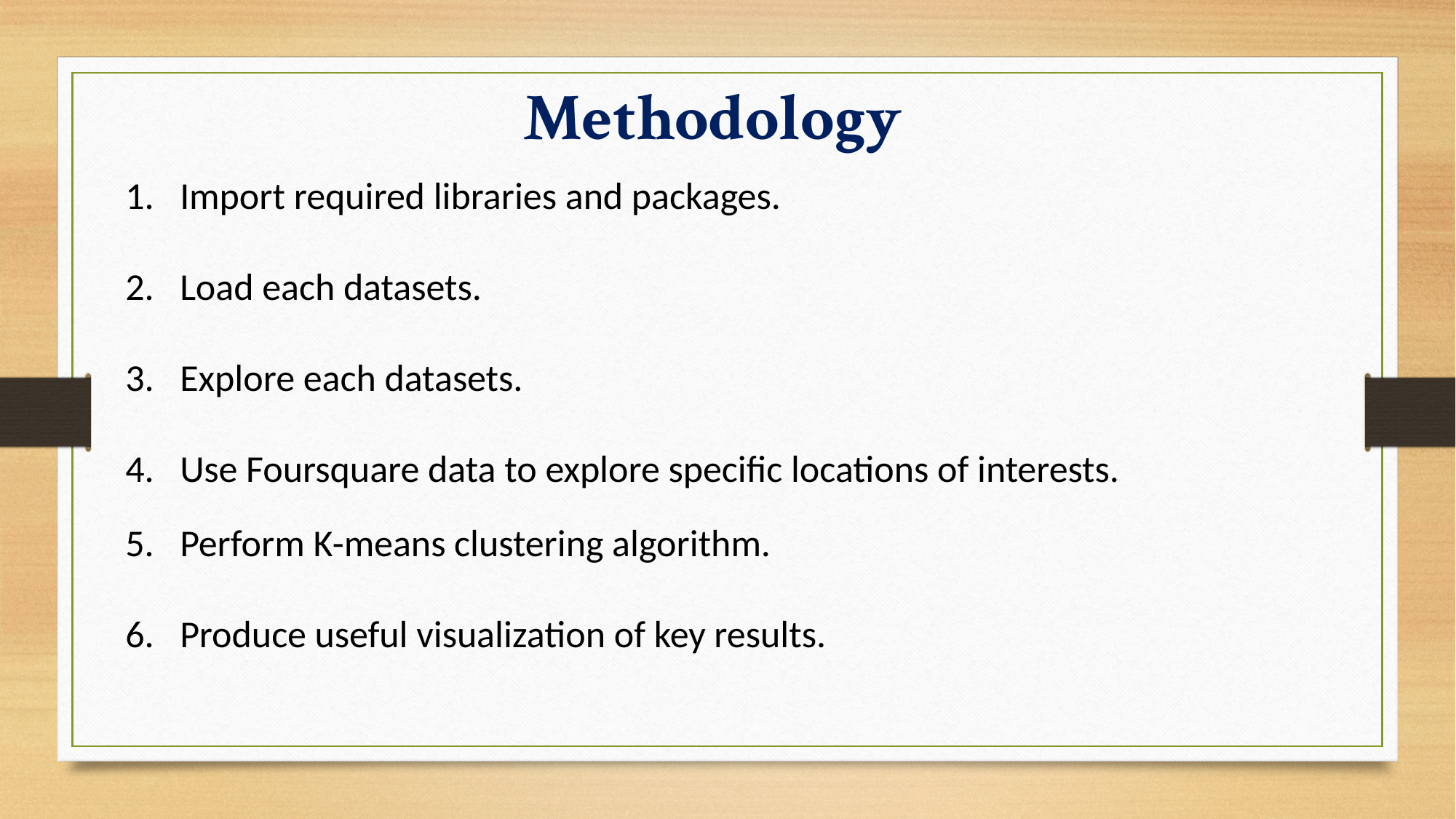

Methodology
Import required libraries and packages.

Load each datasets.

Explore each datasets.

Use Foursquare data to explore specific locations of interests.

Perform K-means clustering algorithm.

Produce useful visualization of key results.